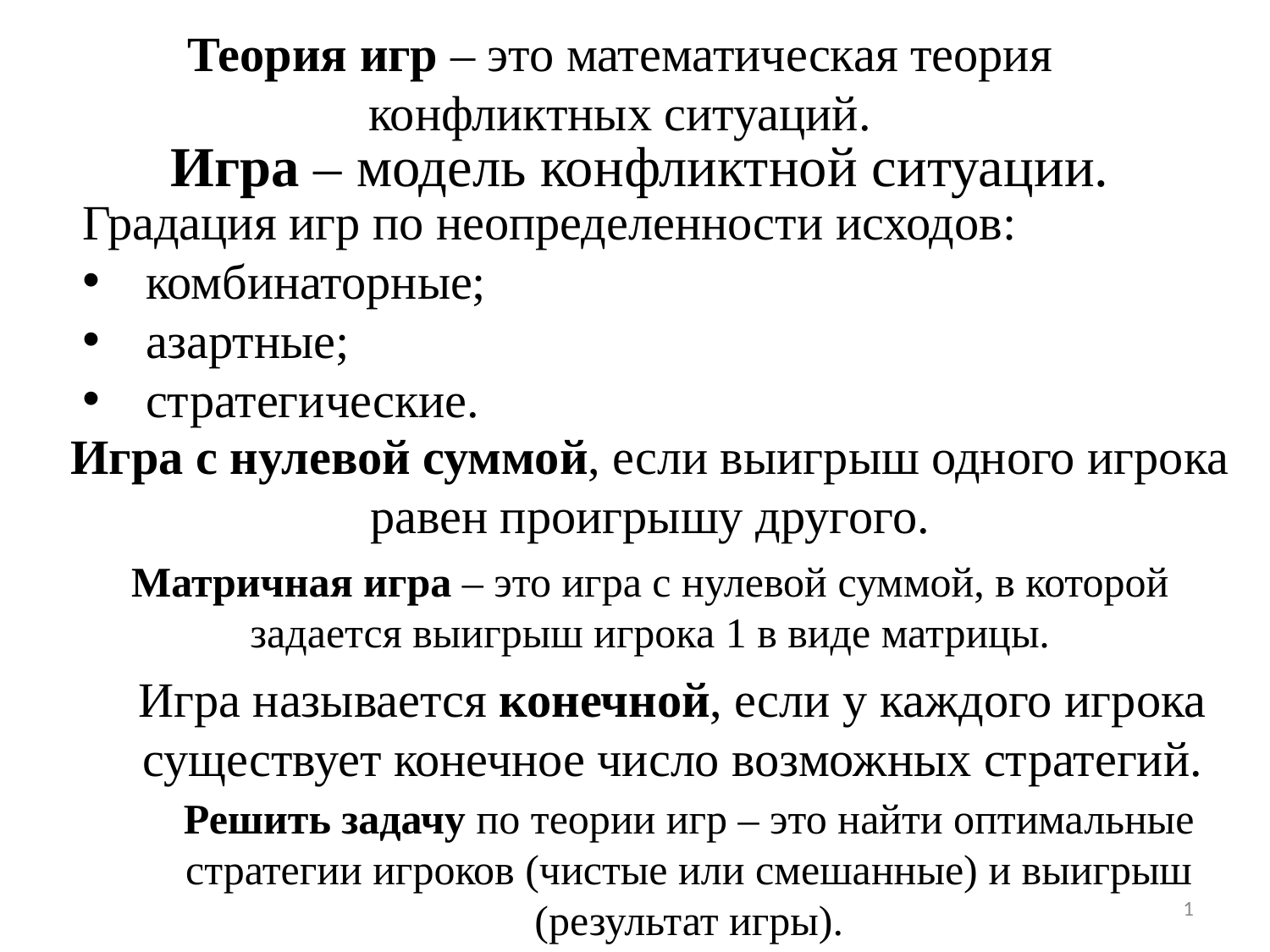

Теория игр – это математическая теория конфликтных ситуаций.
Игра – модель конфликтной ситуации.
Градация игр по неопределенности исходов:
комбинаторные;
азартные;
стратегические.

Игра с нулевой суммой, если выигрыш одного игрока равен проигрышу другого.
Матричная игра – это игра с нулевой суммой, в которой задается выигрыш игрока 1 в виде матрицы.
Игра называется конечной, если у каждого игрока существует конечное число возможных стратегий.
Решить задачу по теории игр – это найти оптимальные стратегии игроков (чистые или смешанные) и выигрыш (результат игры).
1